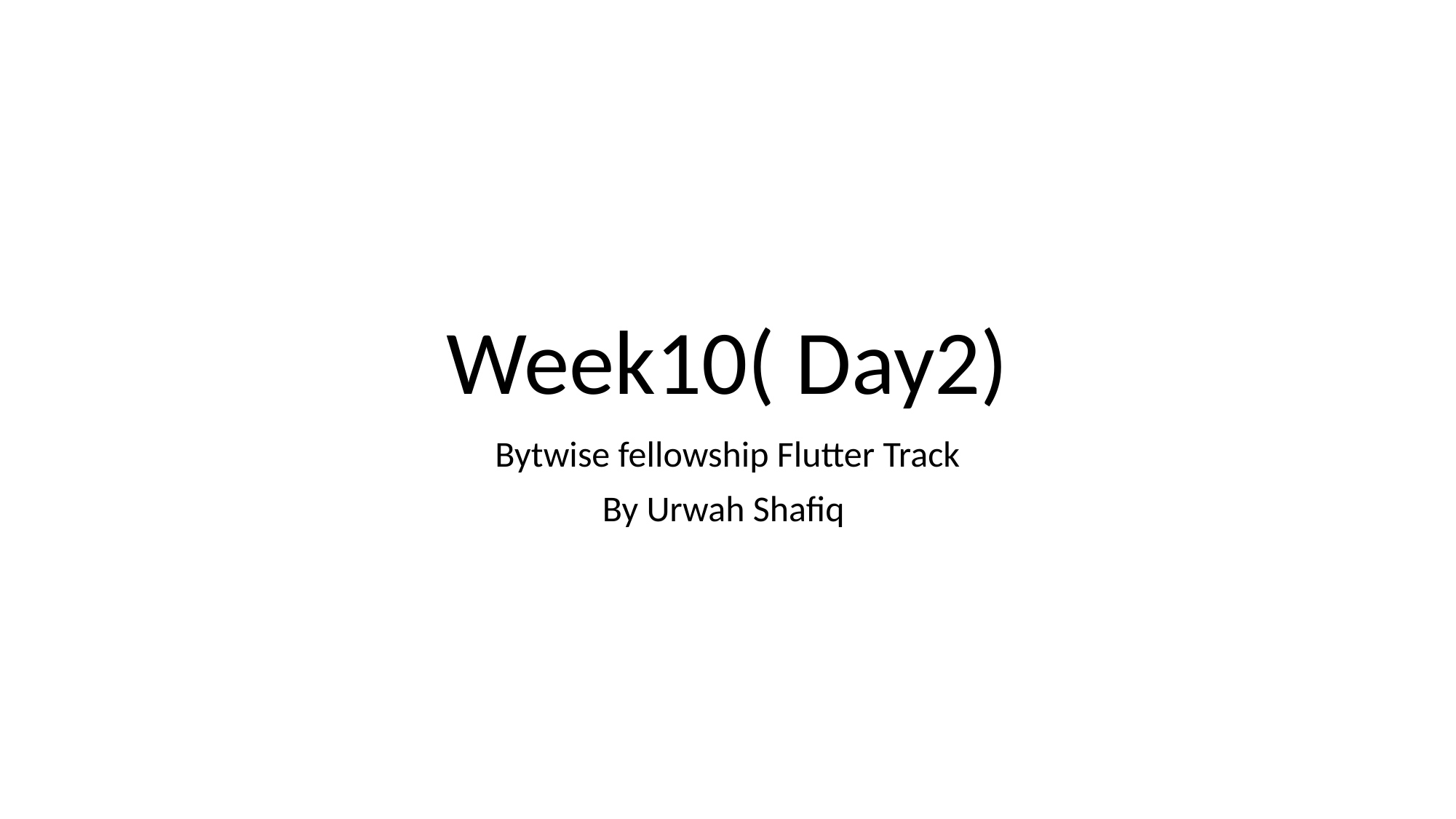

# Week10( Day2)
Bytwise fellowship Flutter Track
By Urwah Shafiq